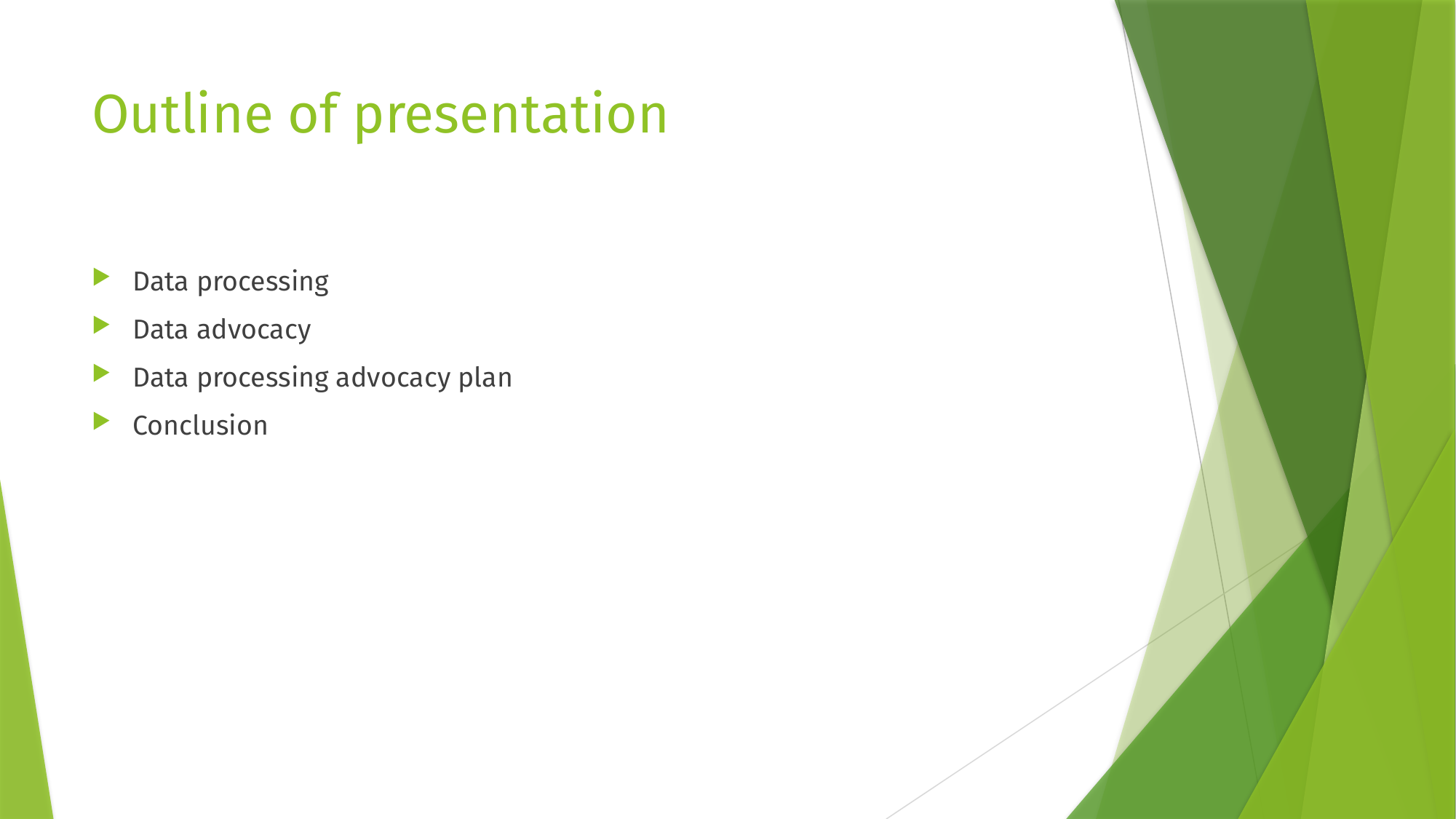

# Outline of presentation
Data processing
Data advocacy
Data processing advocacy plan
Conclusion